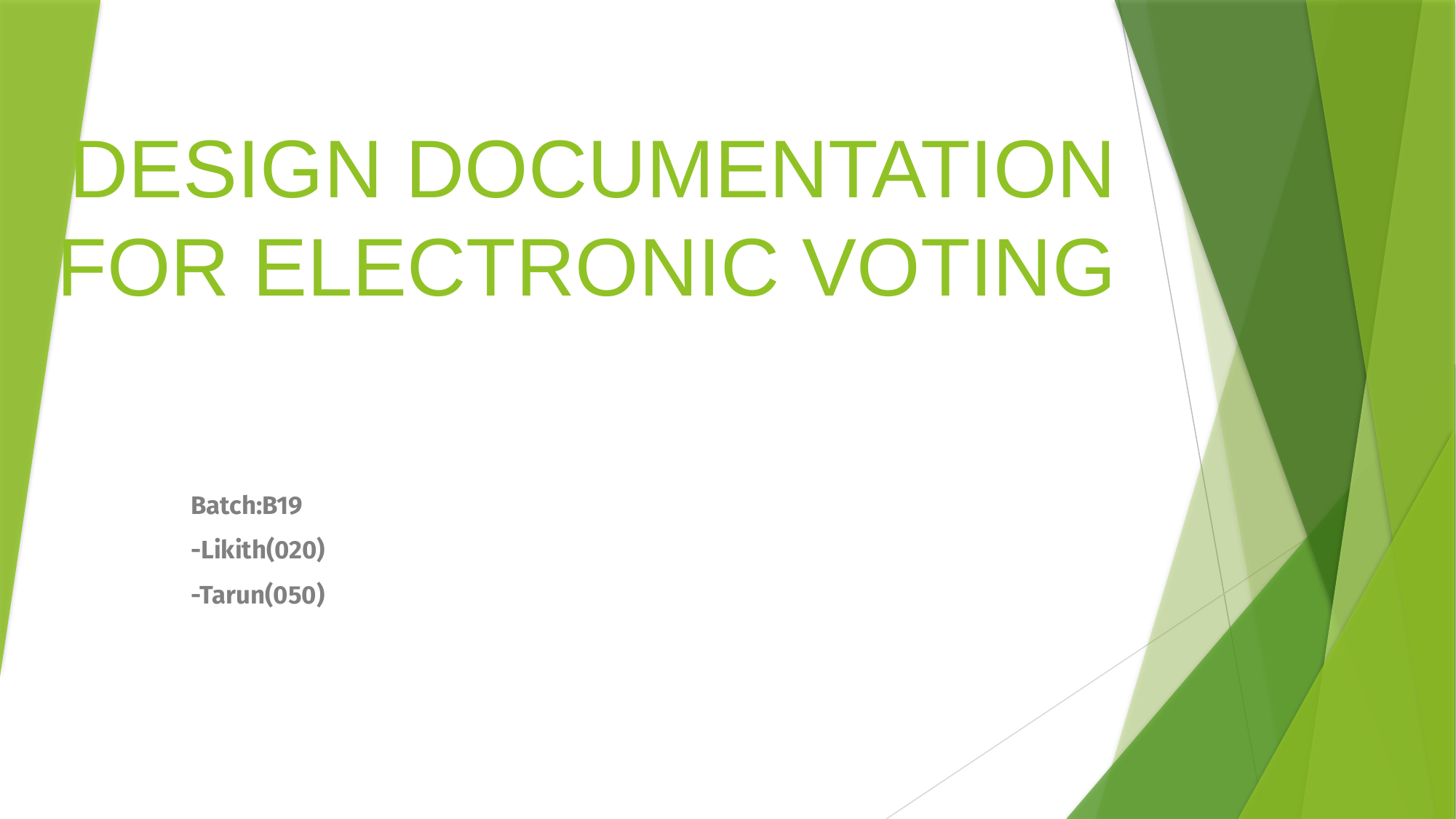

# DESIGN DOCUMENTATION FOR ELECTRONIC VOTING
Batch:B19
-Likith(020)
-Tarun(050)